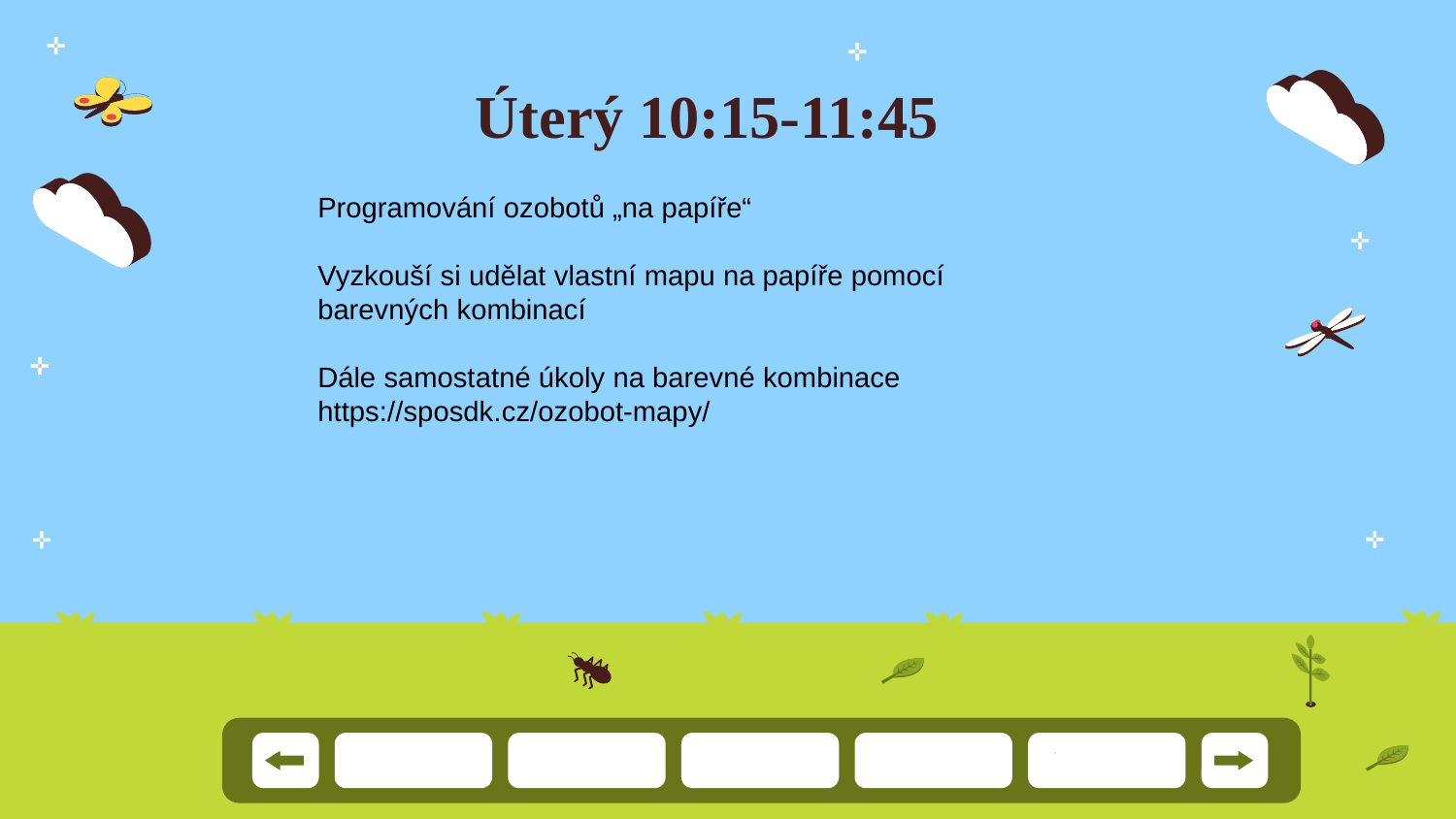

# Úterý 10:15-11:45

Programování ozobotů „na papíře“

Vyzkouší si udělat vlastní mapu na papíře pomocí barevných kombinací

Dále samostatné úkoly na barevné kombinace
https://sposdk.cz/ozobot-mapy/